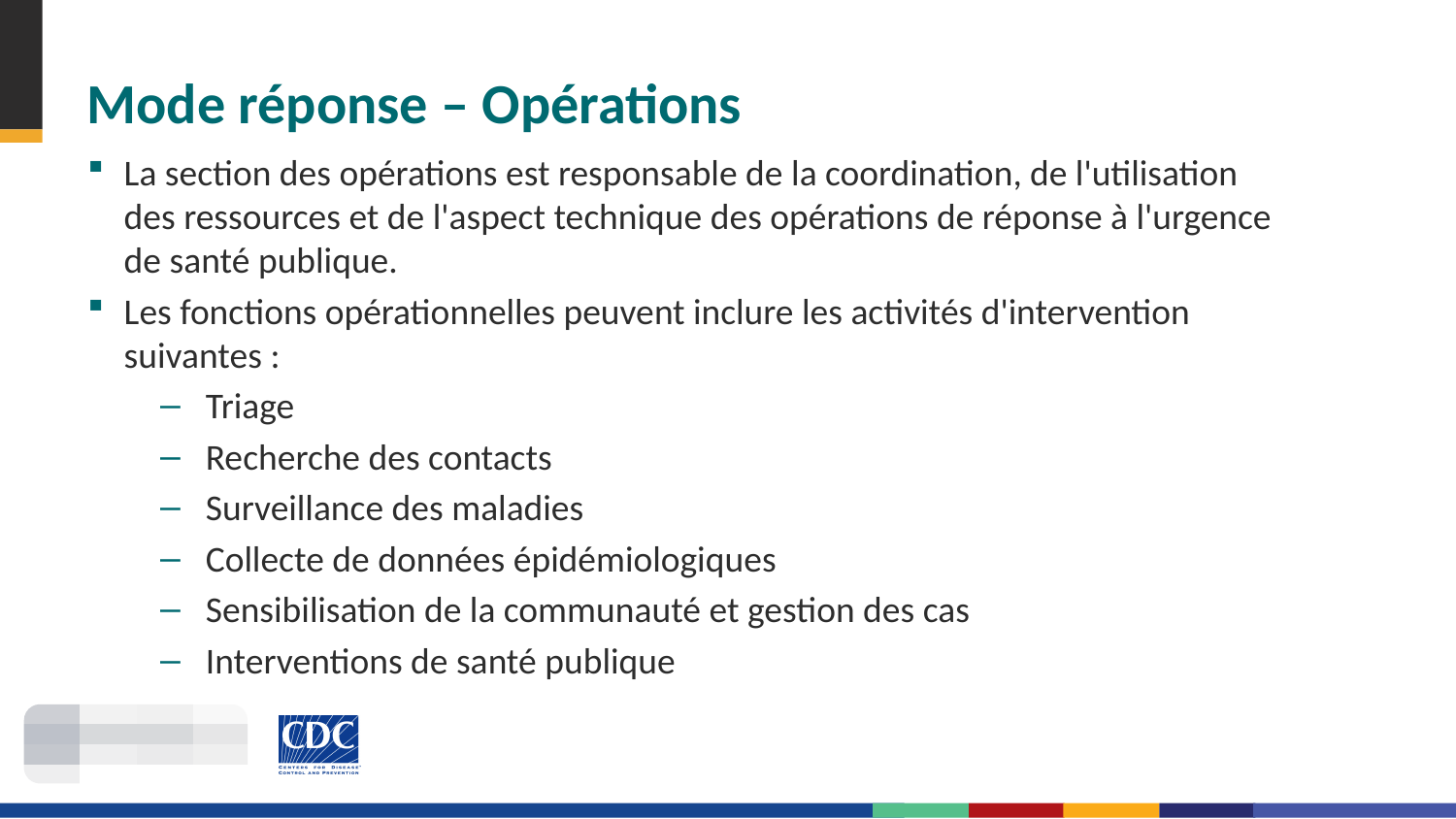

# Mode réponse – Opérations
La section des opérations est responsable de la coordination, de l'utilisation des ressources et de l'aspect technique des opérations de réponse à l'urgence de santé publique.
Les fonctions opérationnelles peuvent inclure les activités d'intervention suivantes :
Triage
Recherche des contacts
Surveillance des maladies
Collecte de données épidémiologiques
Sensibilisation de la communauté et gestion des cas
Interventions de santé publique